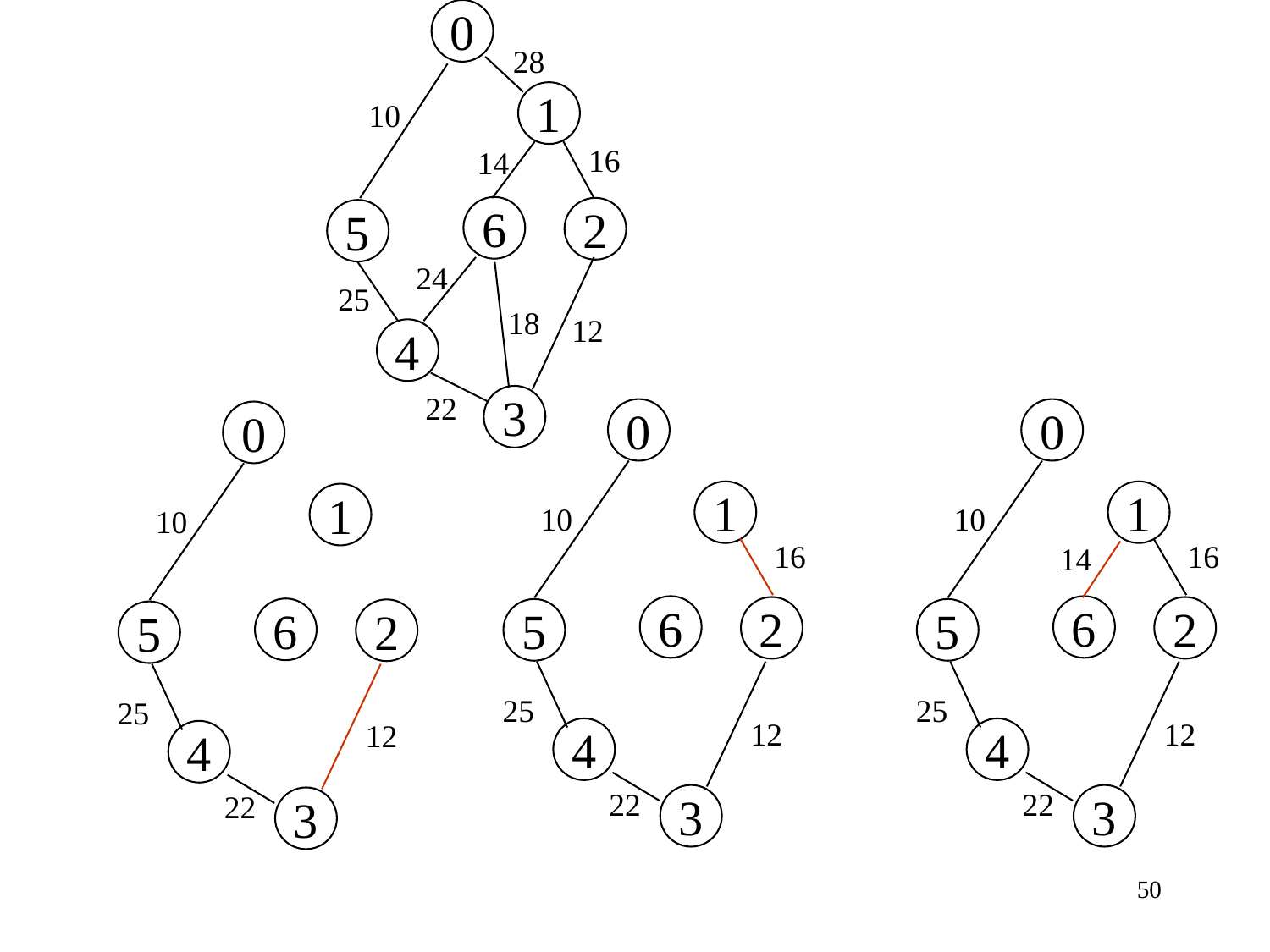

0
28

1
10
16
14

6
2
5
24

25
18
12
4

22
3
0
1
6
2
5
4
3
0
1
6
2
5
4
3
0
1
6
2
5
4
3

10
10
10
16
16
14

25
25
25
12
12
12

22
22
22
50